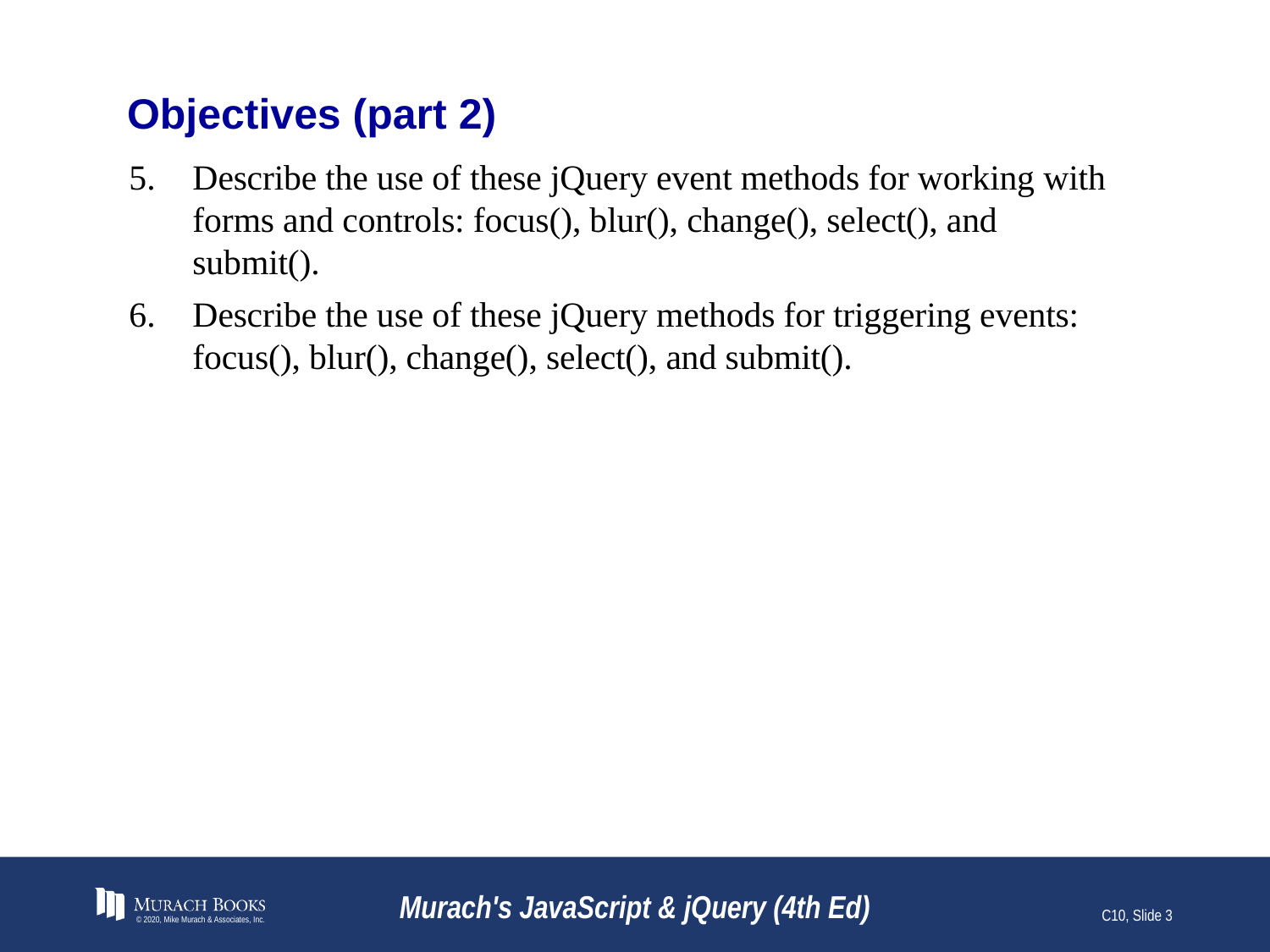

# Objectives (part 2)
Describe the use of these jQuery event methods for working with forms and controls: focus(), blur(), change(), select(), and submit().
Describe the use of these jQuery methods for triggering events: focus(), blur(), change(), select(), and submit().

© 2020, Mike Murach & Associates, Inc.
Murach's JavaScript & jQuery (4th Ed)

C10, Slide 3